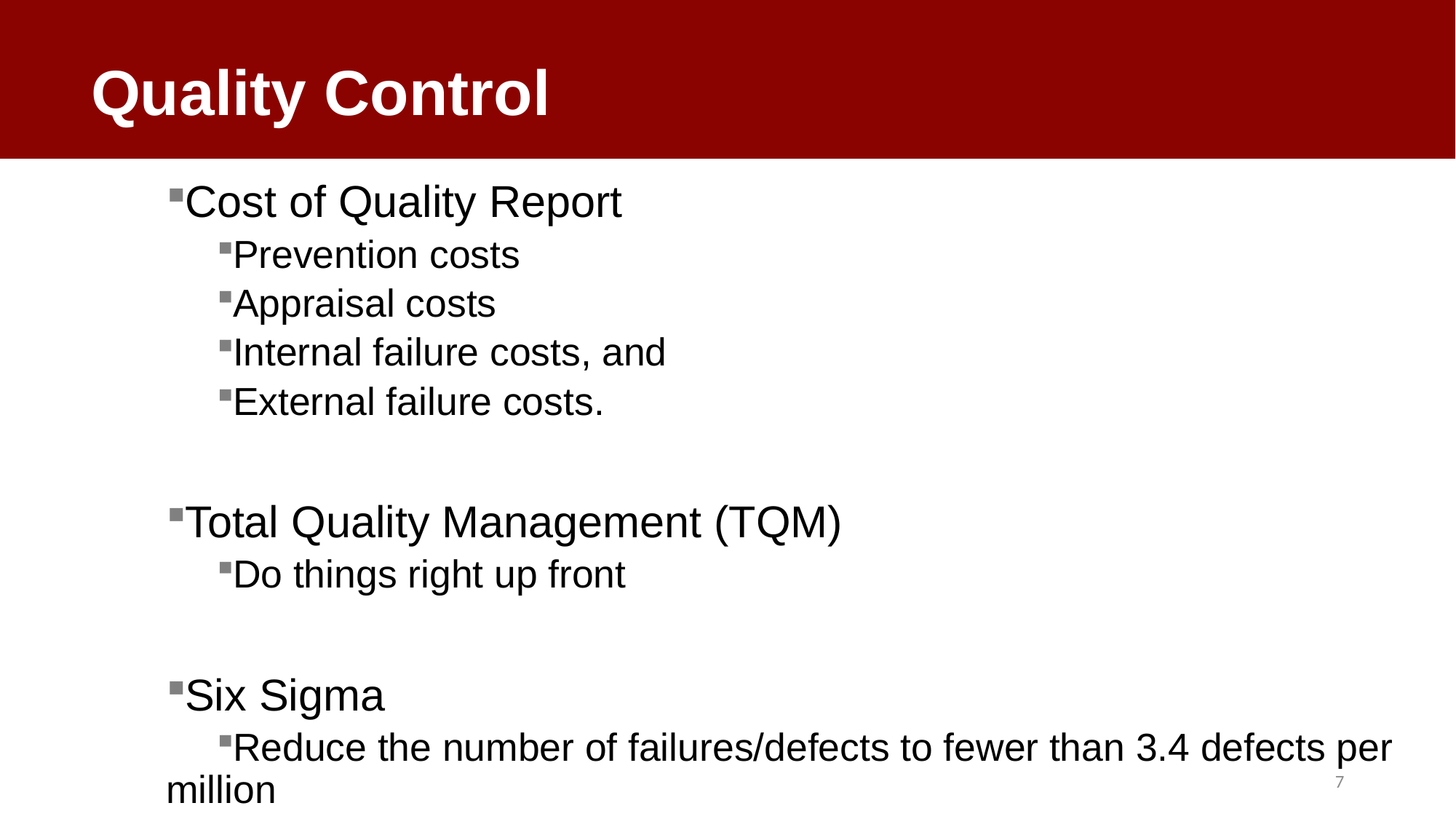

# Quality Control
Cost of Quality Report
Prevention costs
Appraisal costs
Internal failure costs, and
External failure costs.

Total Quality Management (TQM)
Do things right up front

Six Sigma
Reduce the number of failures/defects to fewer than 3.4 defects per million

7